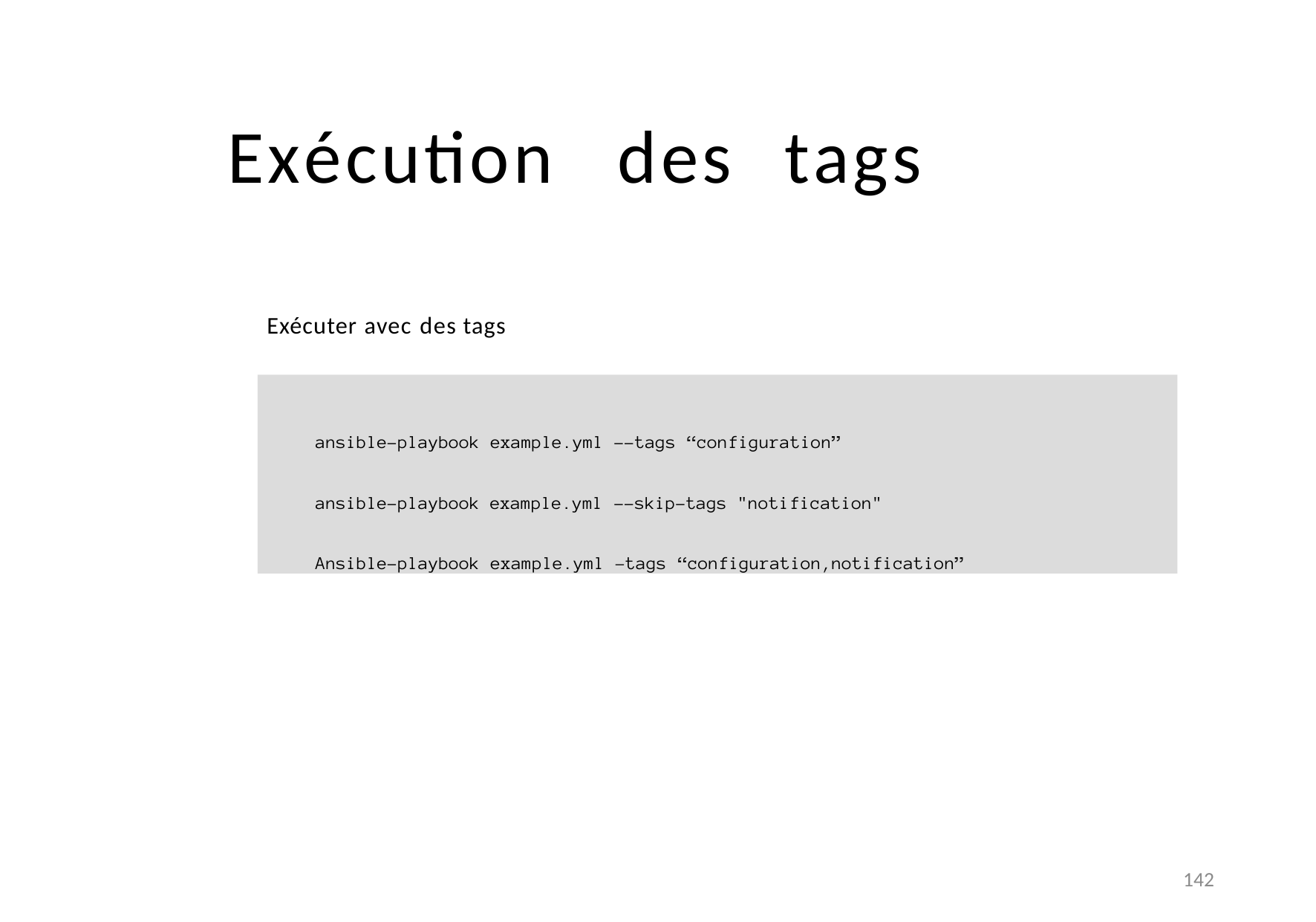

# Exécution	des	tags
Exécuter avec des tags

ansible-playbook example.yml --tags “configuration”

ansible-playbook example.yml --skip-tags "notification"

Ansible-playbook example.yml –tags “configuration,notification”
142